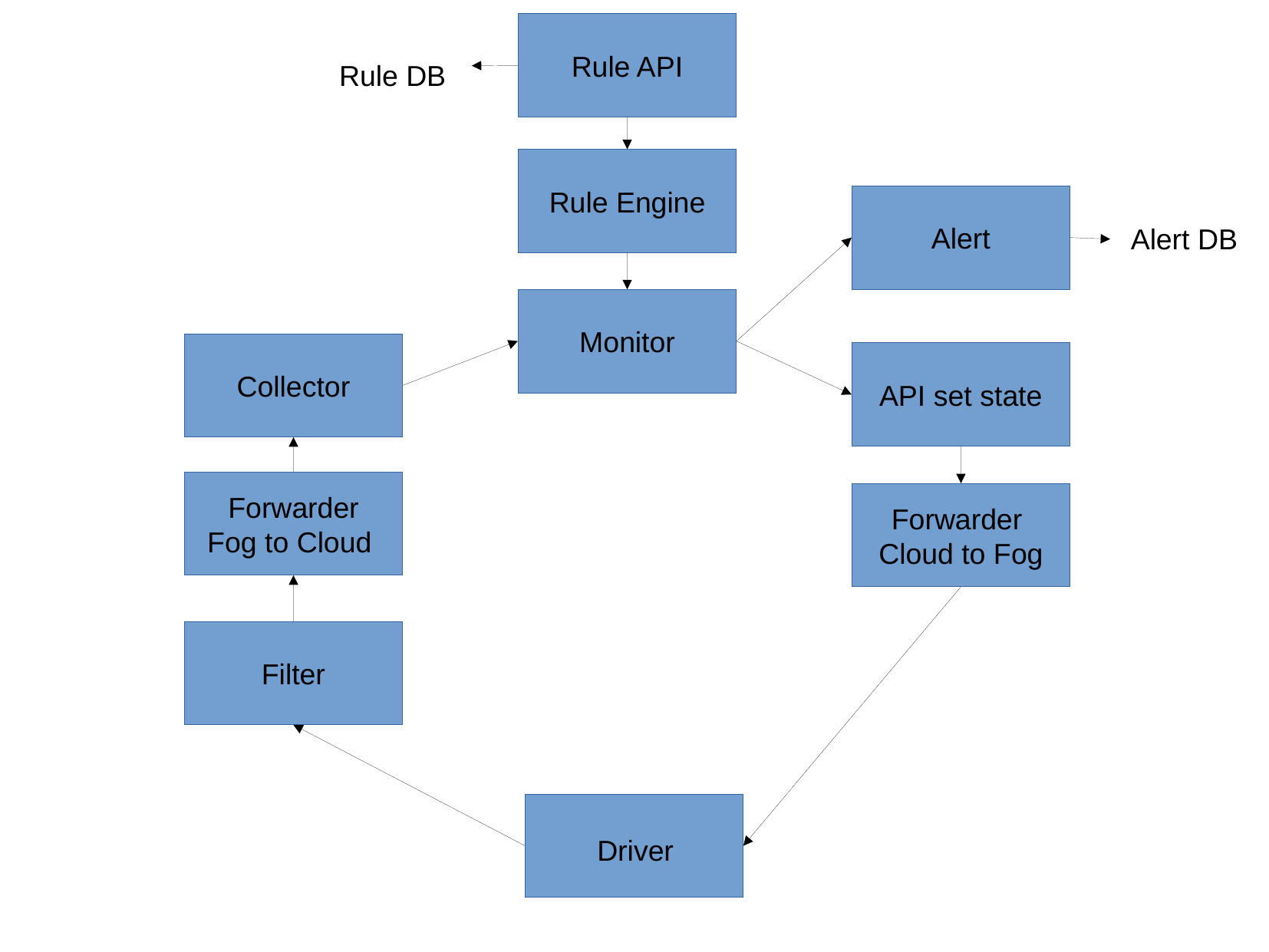

Rule API
Rule DB

Rule Engine
Alert
Alert DB

Monitor
Collector

API set state

Forwarder
Fog to Cloud
Forwarder
Cloud to Fog

Filter

Driver